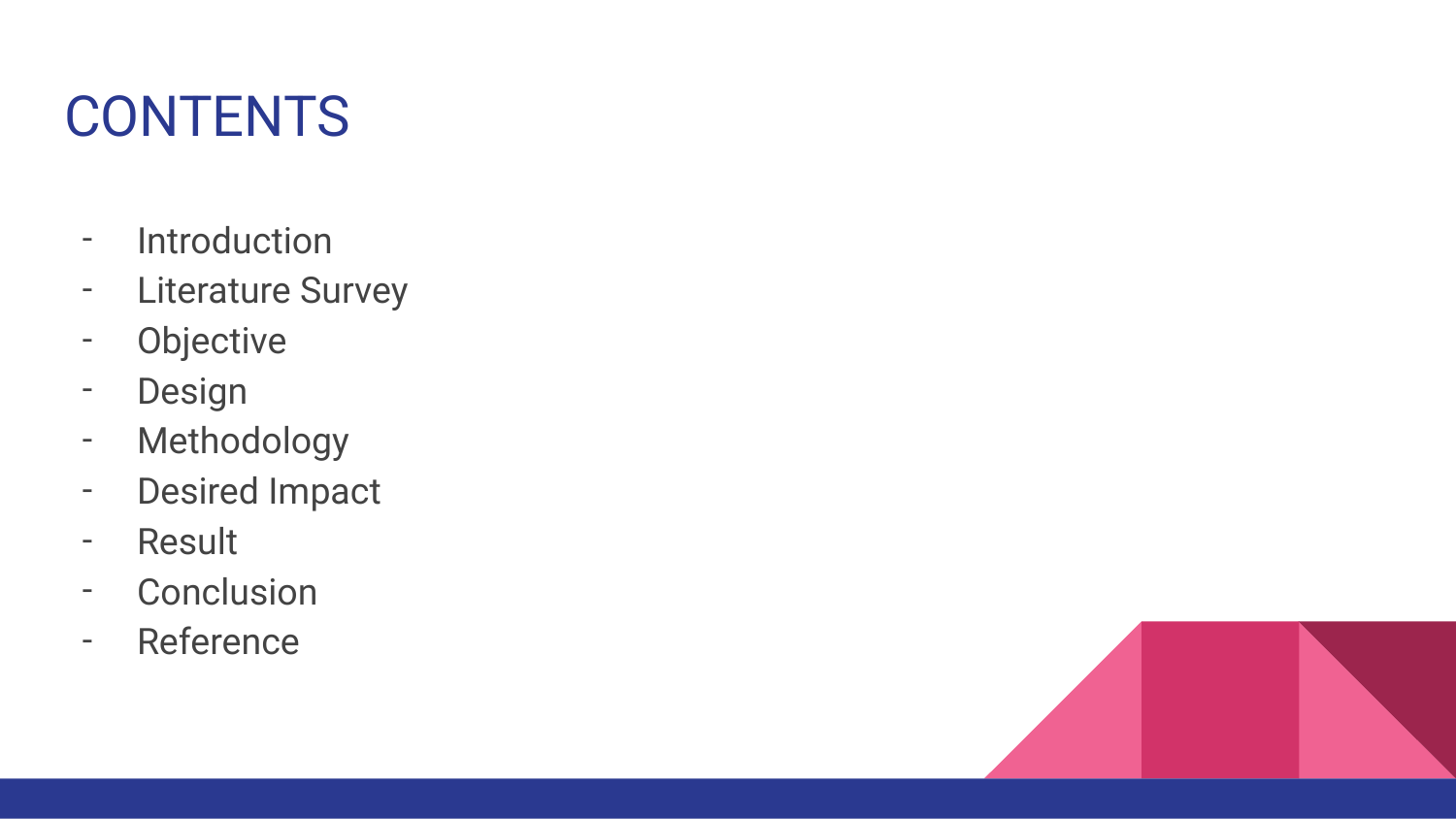

# CONTENTS
Introduction
Literature Survey
Objective
Design
Methodology
Desired Impact
Result
Conclusion
Reference